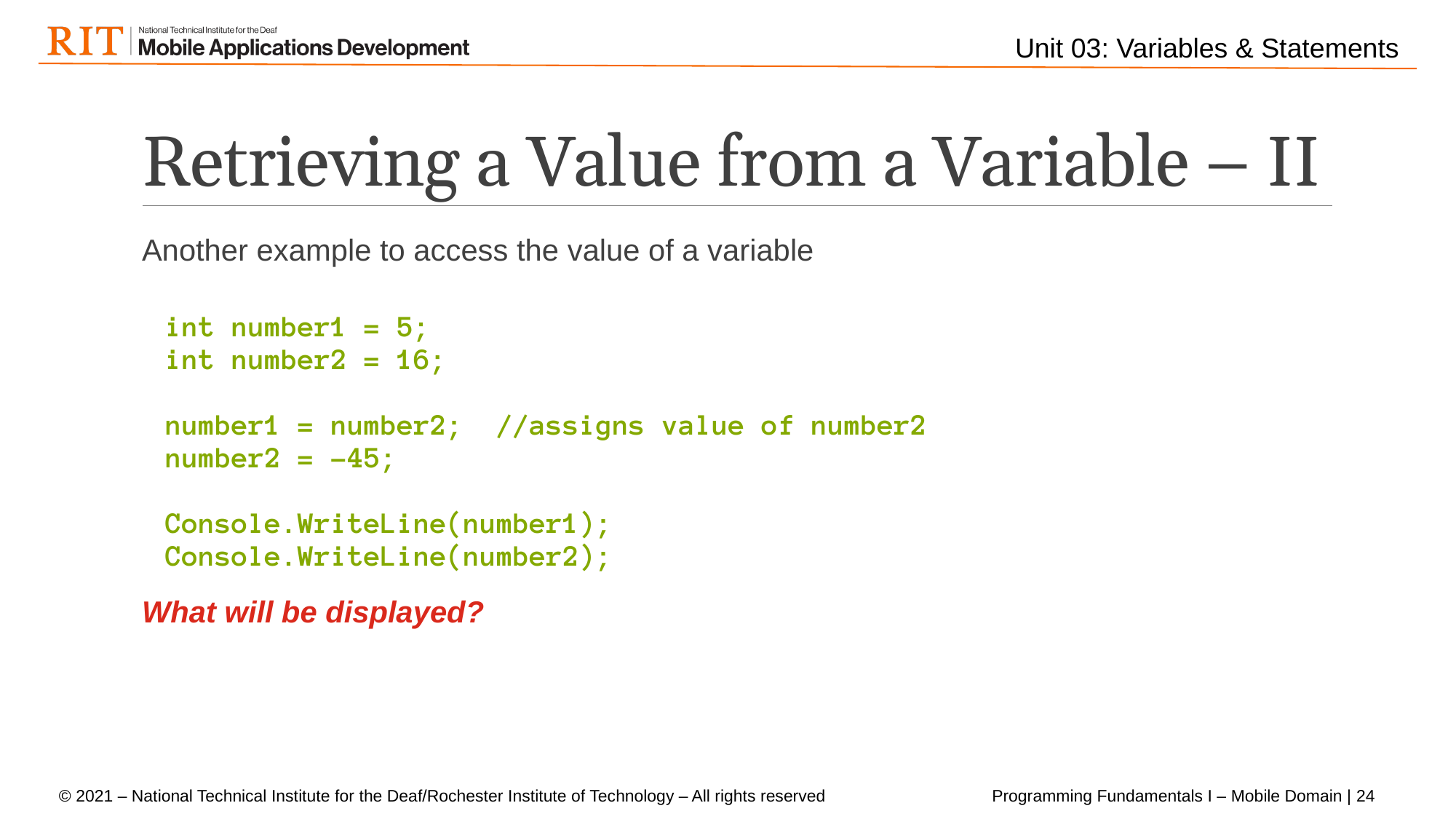

# Retrieving a Value from a Variable – II
Another example to access the value of a variable
int number1 = 5;
int number2 = 16;
number1 = number2;  //assigns value of number2
number2 = -45;
Console.WriteLine(number1);
Console.WriteLine(number2);
What will be displayed?